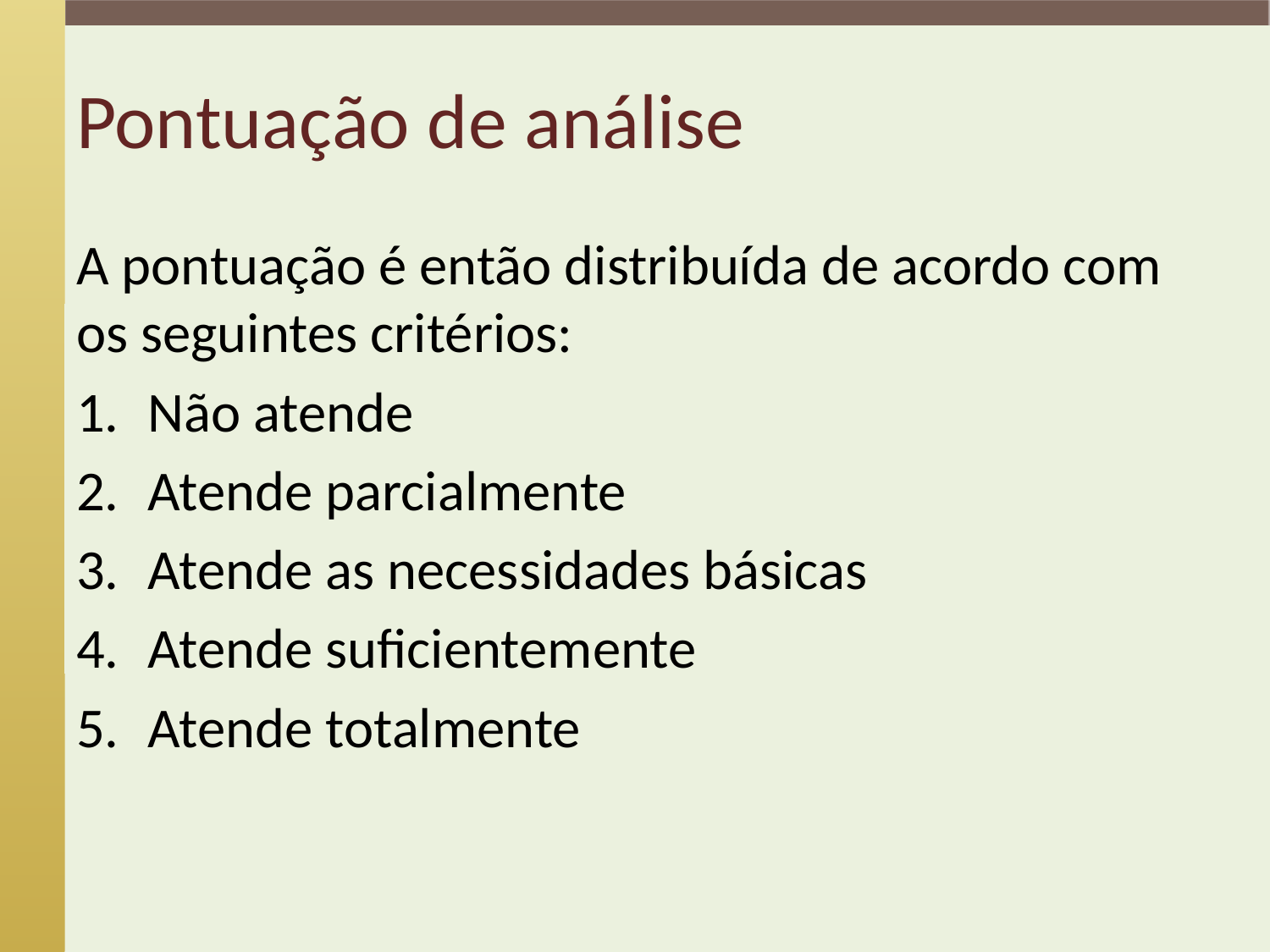

# Pontuação de análise
A pontuação é então distribuída de acordo com os seguintes critérios:
Não atende
Atende parcialmente
Atende as necessidades básicas
Atende suficientemente
Atende totalmente